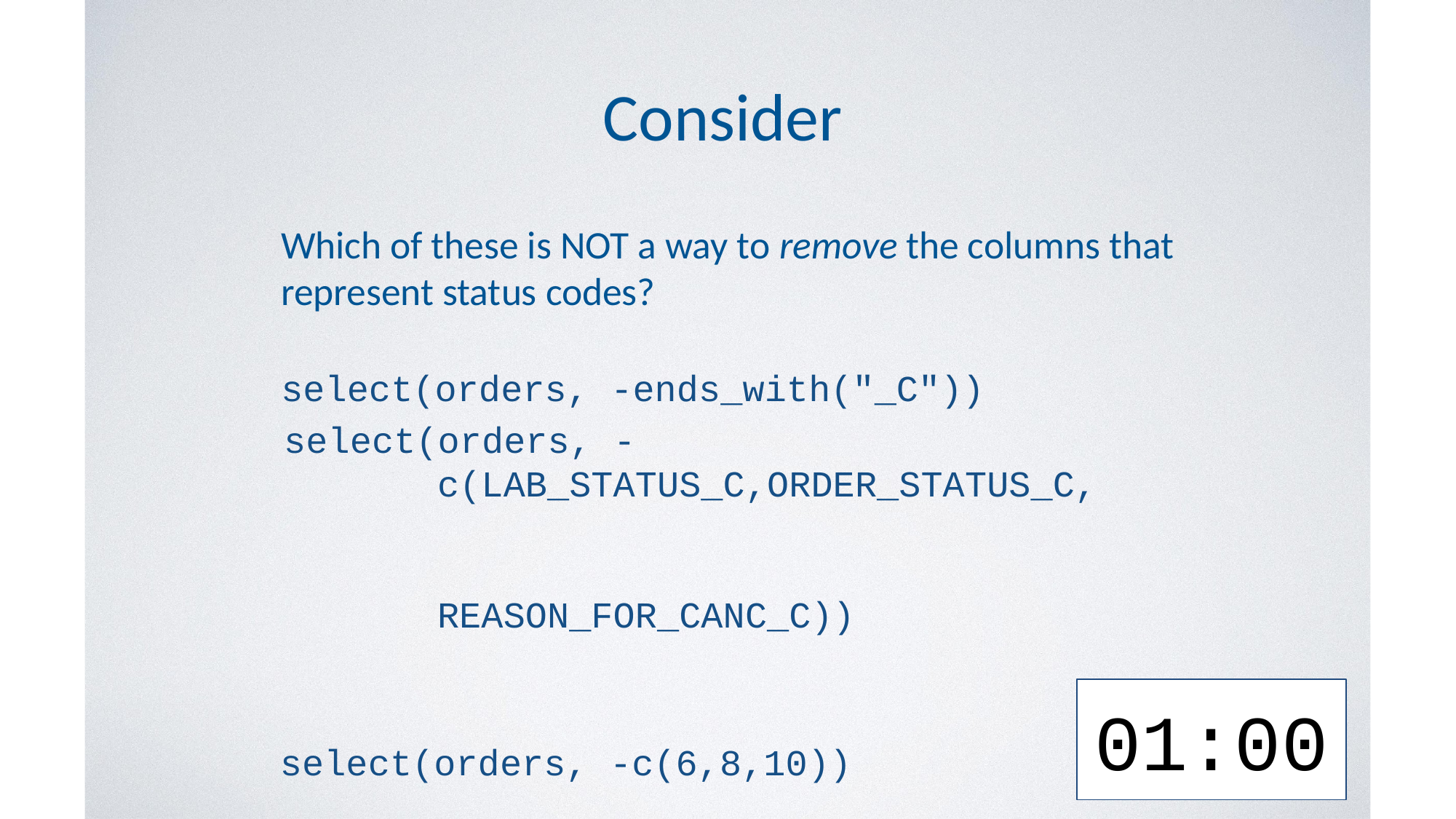

# Consider
Which of these is NOT a way to remove the columns that represent status codes?
select(orders, -ends_with("_C"))
select(orders, -c(LAB_STATUS_C,ORDER_STATUS_C,                                                                                    REASON_FOR_CANC_C))

select(orders, -c(6,8,10))
select(orders, -contains("STATUS"))
01:00